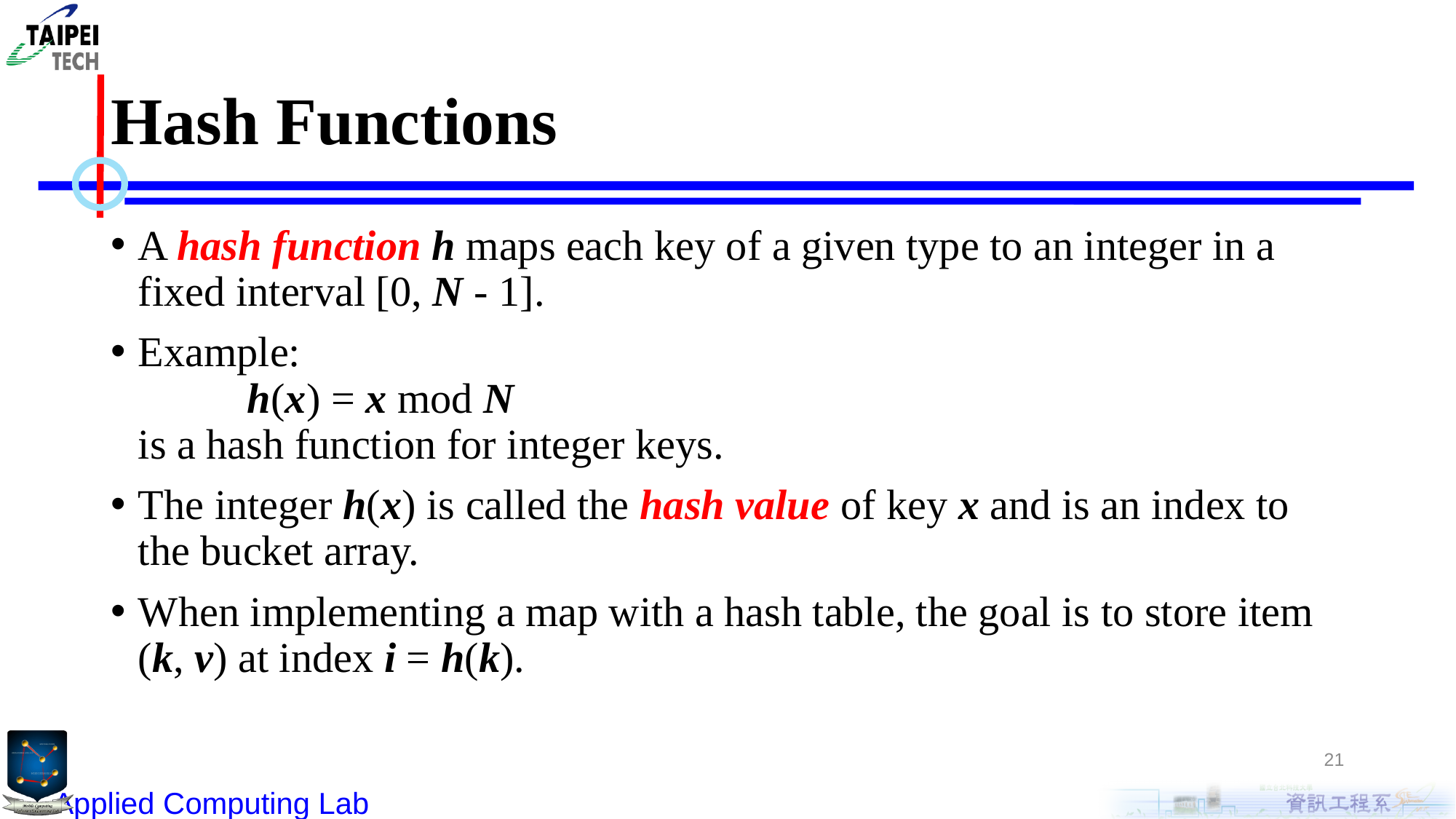

# Hash Functions
A hash function h maps each key of a given type to an integer in a fixed interval [0, N - 1].
Example:
	h(x) = x mod N
is a hash function for integer keys.
The integer h(x) is called the hash value of key x and is an index to the bucket array.
When implementing a map with a hash table, the goal is to store item (k, v) at index i = h(k).
21